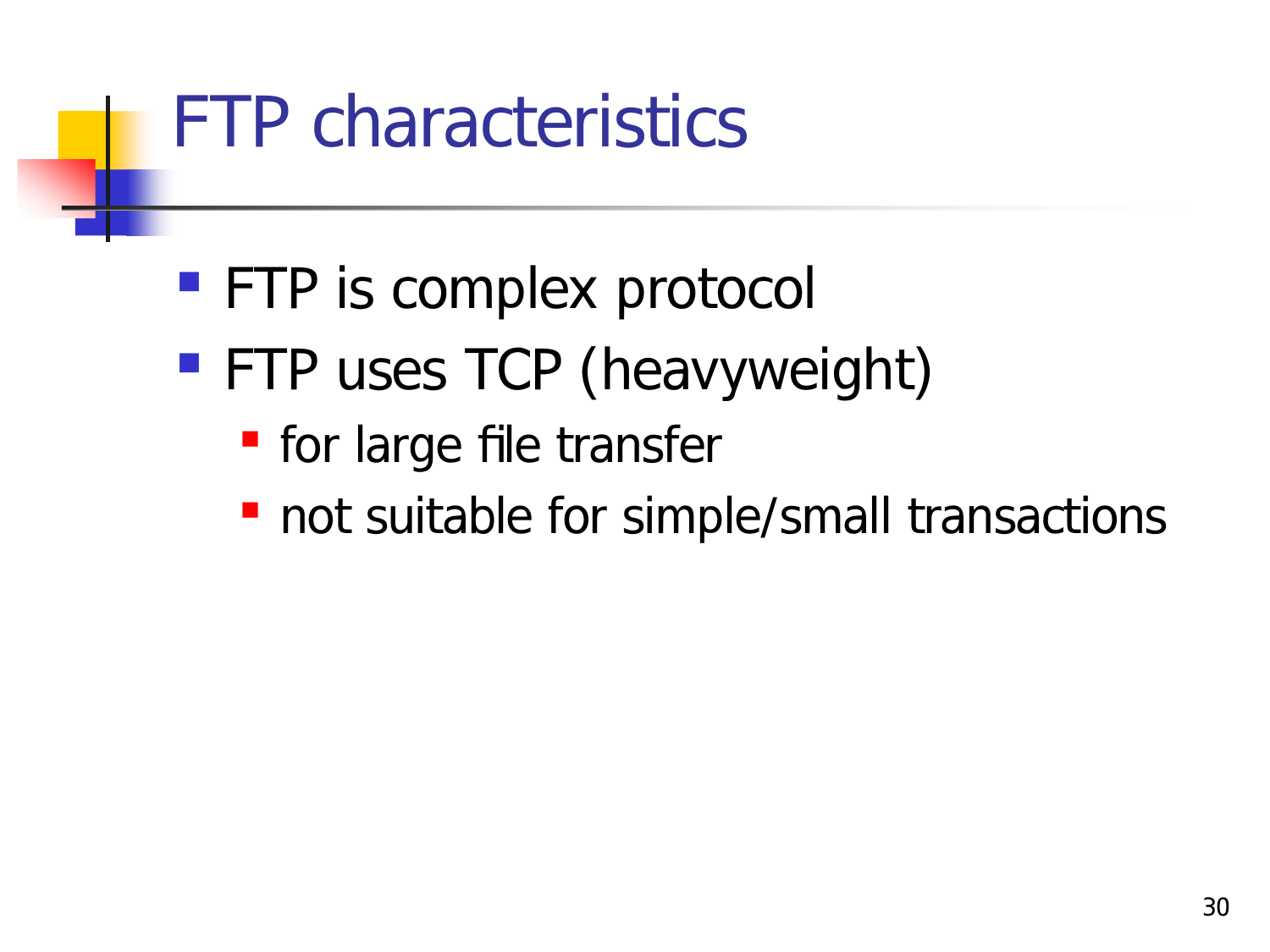

# FTP characteristics
FTP is complex protocol
FTP uses TCP (heavyweight)
for large file transfer
not suitable for simple/small transactions
30